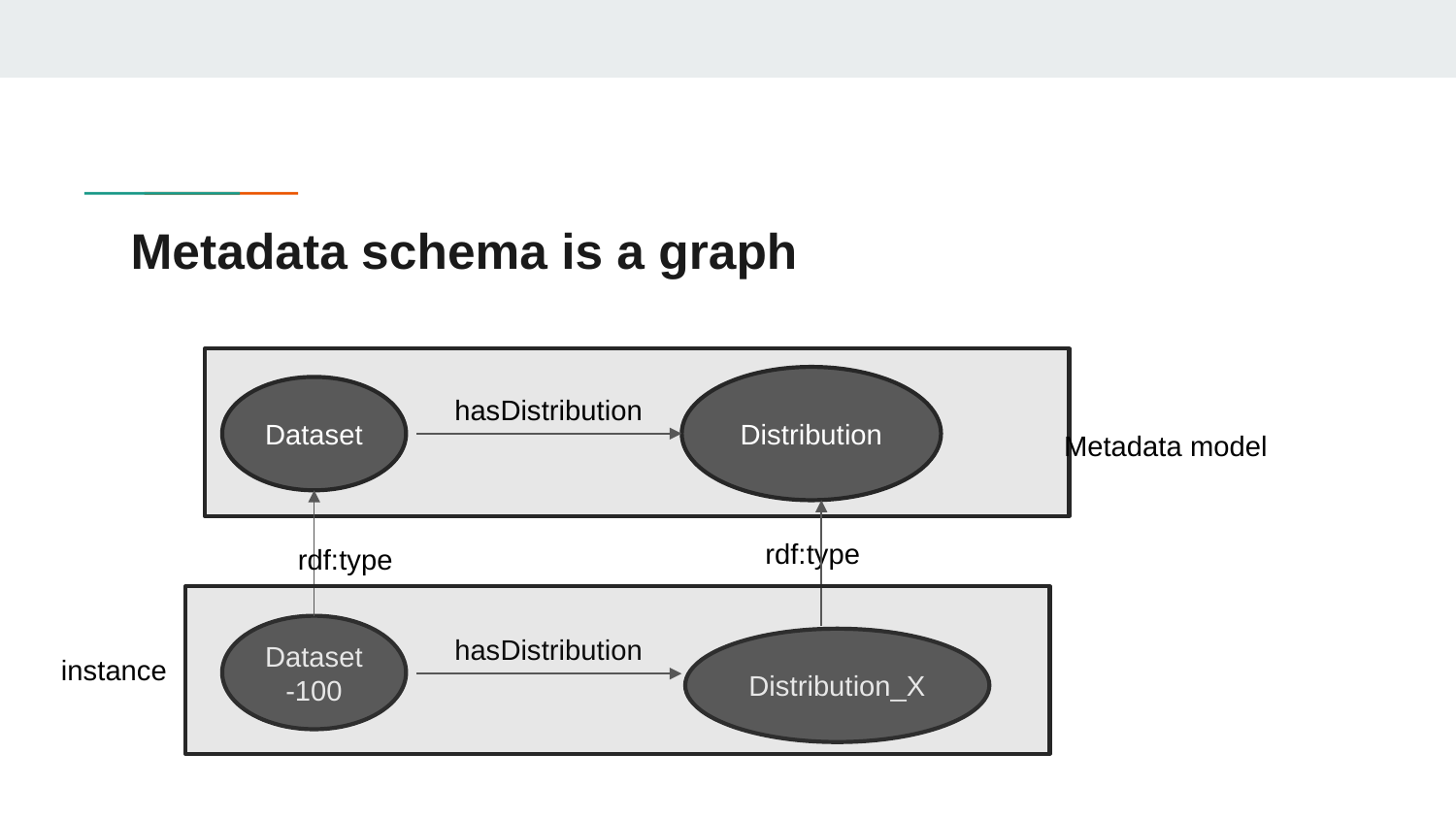

# Metadata schema is a graph

Distribution
Dataset
hasDistribution
Metadata model
rdf:type
rdf:type

Dataset-100
hasDistribution
Distribution_X
instance